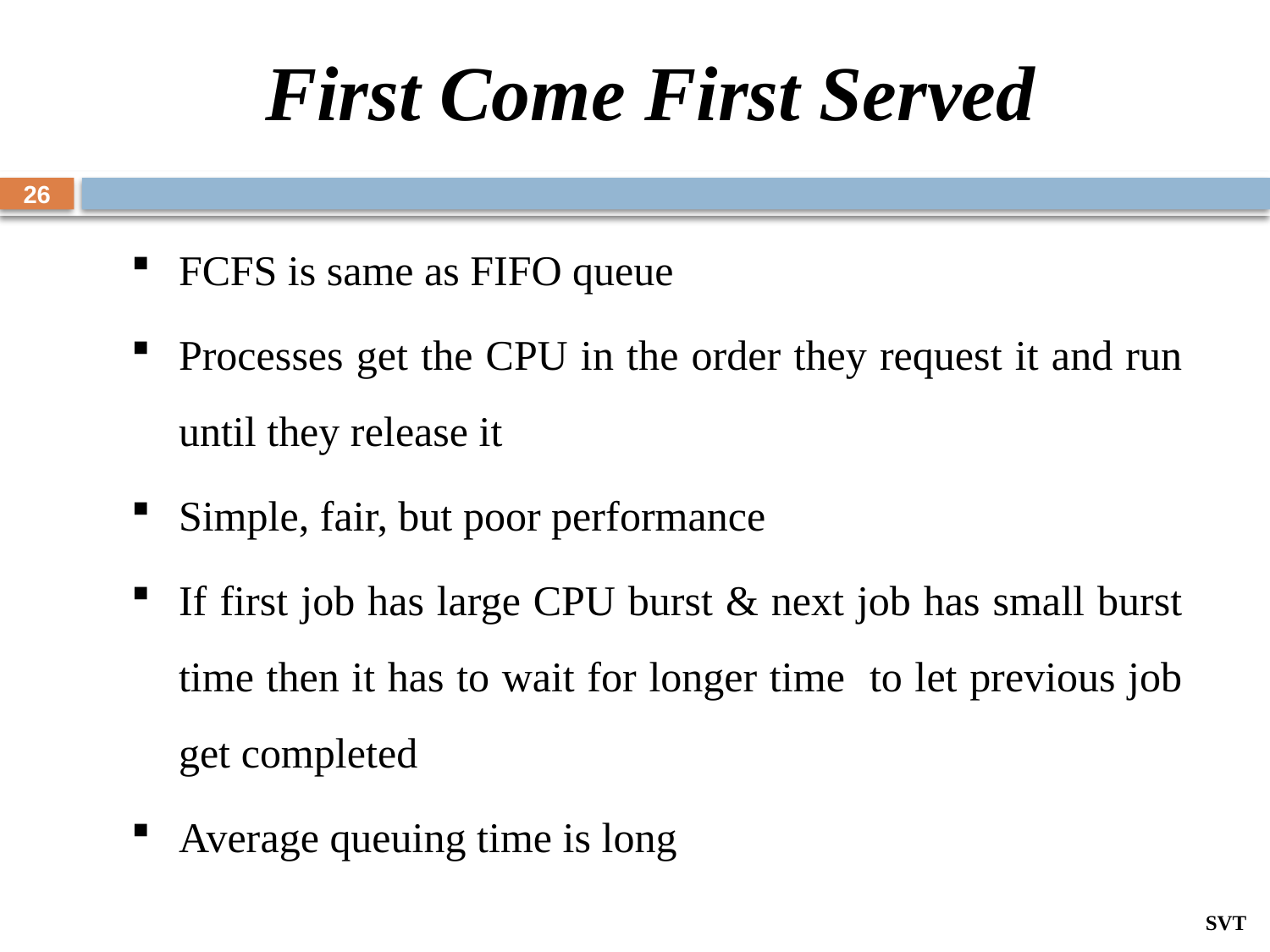

# First Come First Served
26
FCFS is same as FIFO queue
Processes get the CPU in the order they request it and run until they release it
Simple, fair, but poor performance
If first job has large CPU burst & next job has small burst time then it has to wait for longer time  to let previous job get completed
Average queuing time is long
SVT